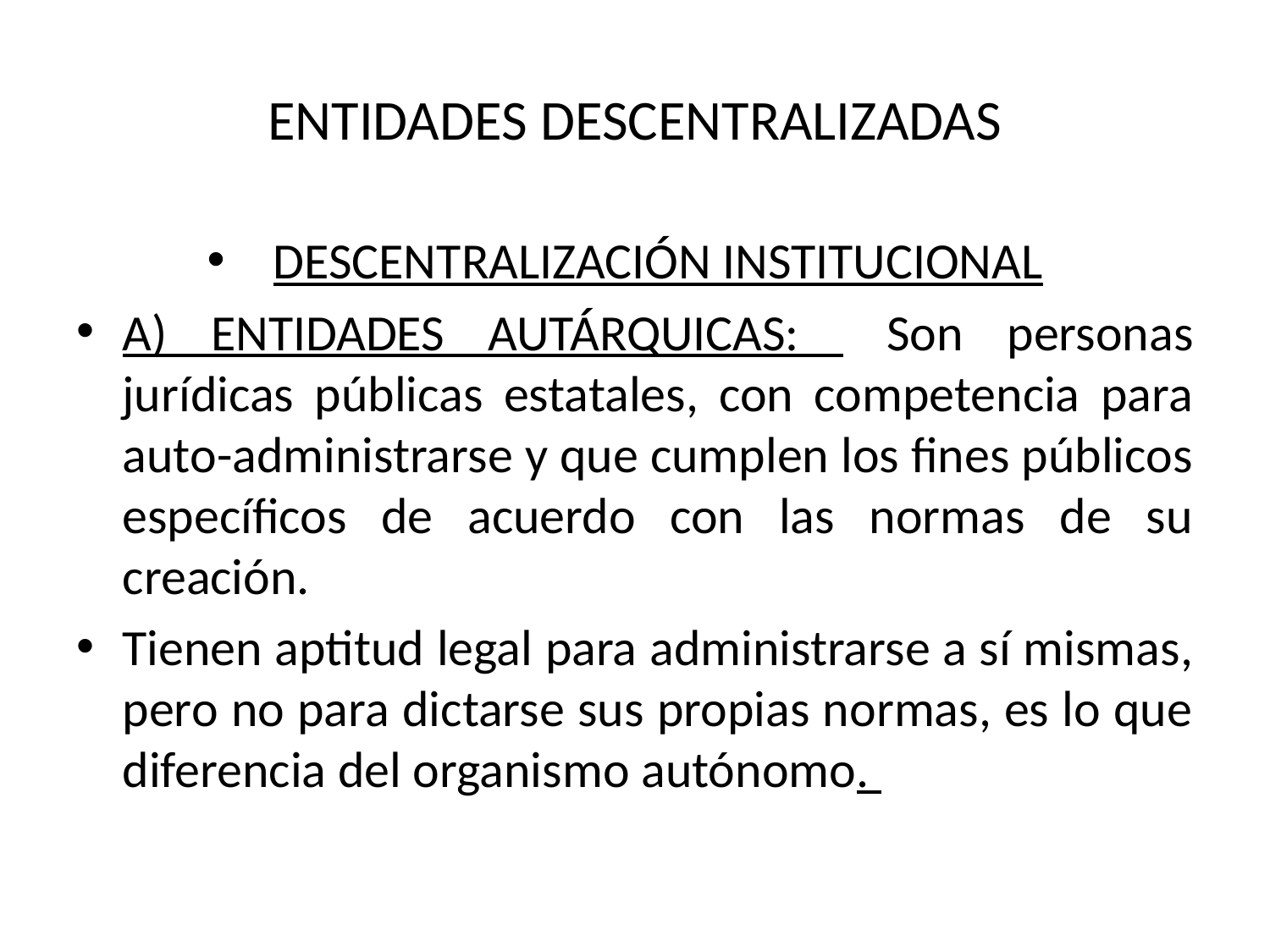

# ENTIDADES DESCENTRALIZADAS
DESCENTRALIZACIÓN INSTITUCIONAL
A) ENTIDADES AUTÁRQUICAS:  Son personas jurídicas públicas estatales, con competencia para auto-administrarse y que cumplen los fines públicos específicos de acuerdo con las normas de su creación.
Tienen aptitud legal para administrarse a sí mismas, pero no para dictarse sus propias normas, es lo que diferencia del organismo autónomo.